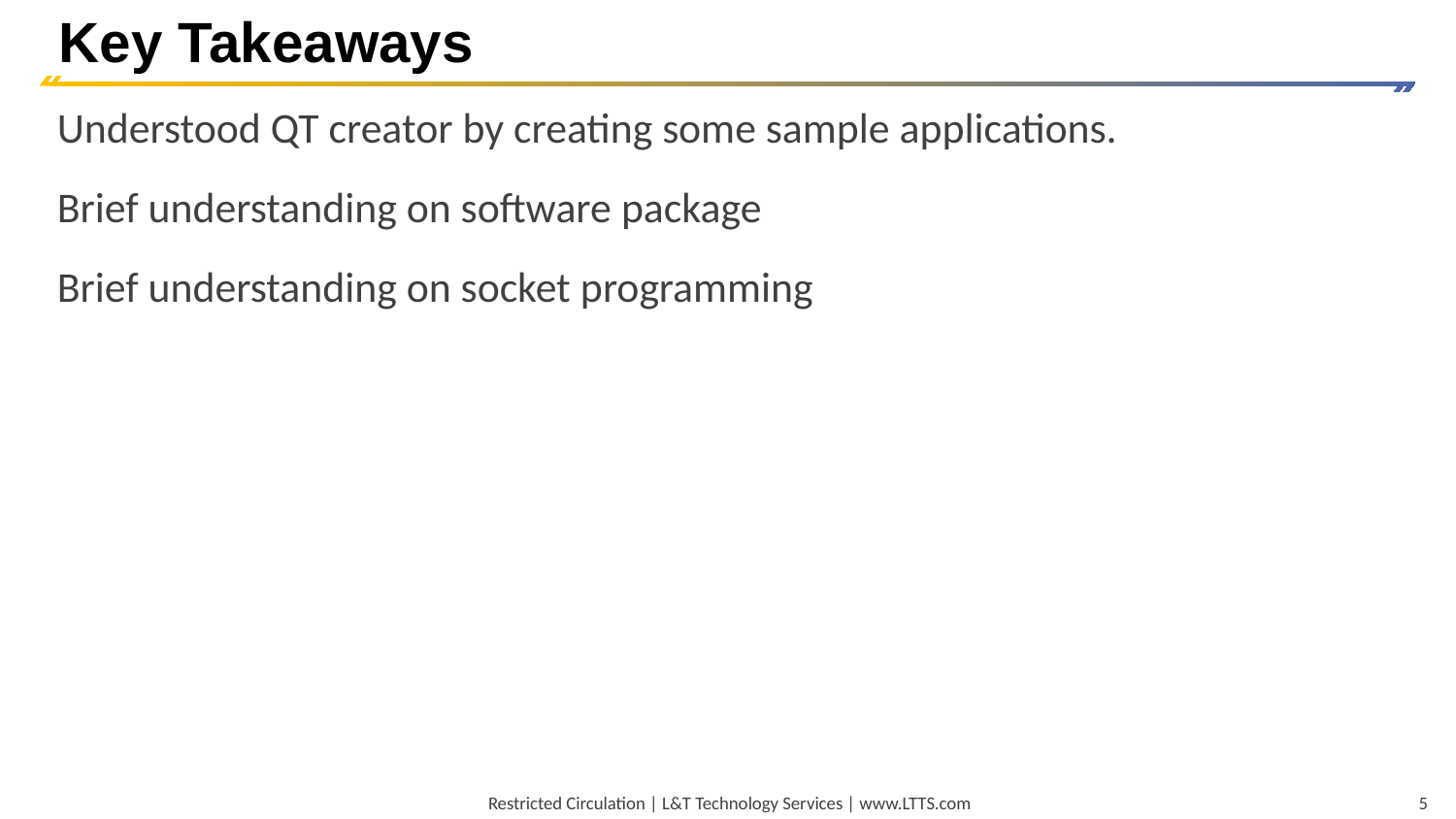

Key Takeaways
Understood QT creator by creating some sample applications.
Brief understanding on software package
Brief understanding on socket programming